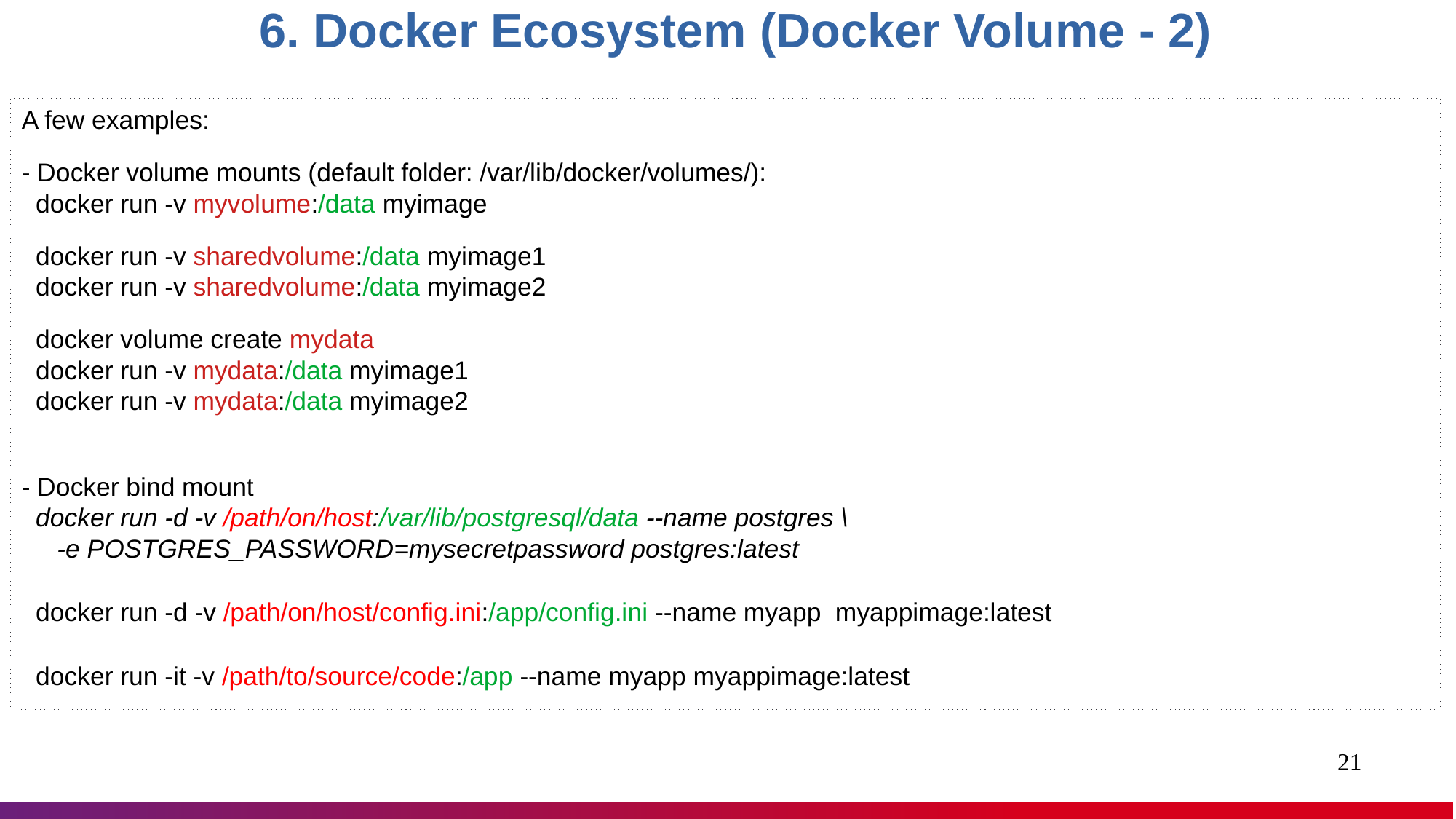

6. Docker Ecosystem (Docker Volume - 2)
A few examples:
- Docker volume mounts (default folder: /var/lib/docker/volumes/):
  docker run -v myvolume:/data myimage
  docker run -v sharedvolume:/data myimage1
  docker run -v sharedvolume:/data myimage2
  docker volume create mydata
  docker run -v mydata:/data myimage1
  docker run -v mydata:/data myimage2
- Docker bind mount
  docker run -d -v /path/on/host:/var/lib/postgresql/data --name postgres \
     -e POSTGRES_PASSWORD=mysecretpassword postgres:latest
  docker run -d -v /path/on/host/config.ini:/app/config.ini --name myapp  myappimage:latest
  docker run -it -v /path/to/source/code:/app --name myapp myappimage:latest

21